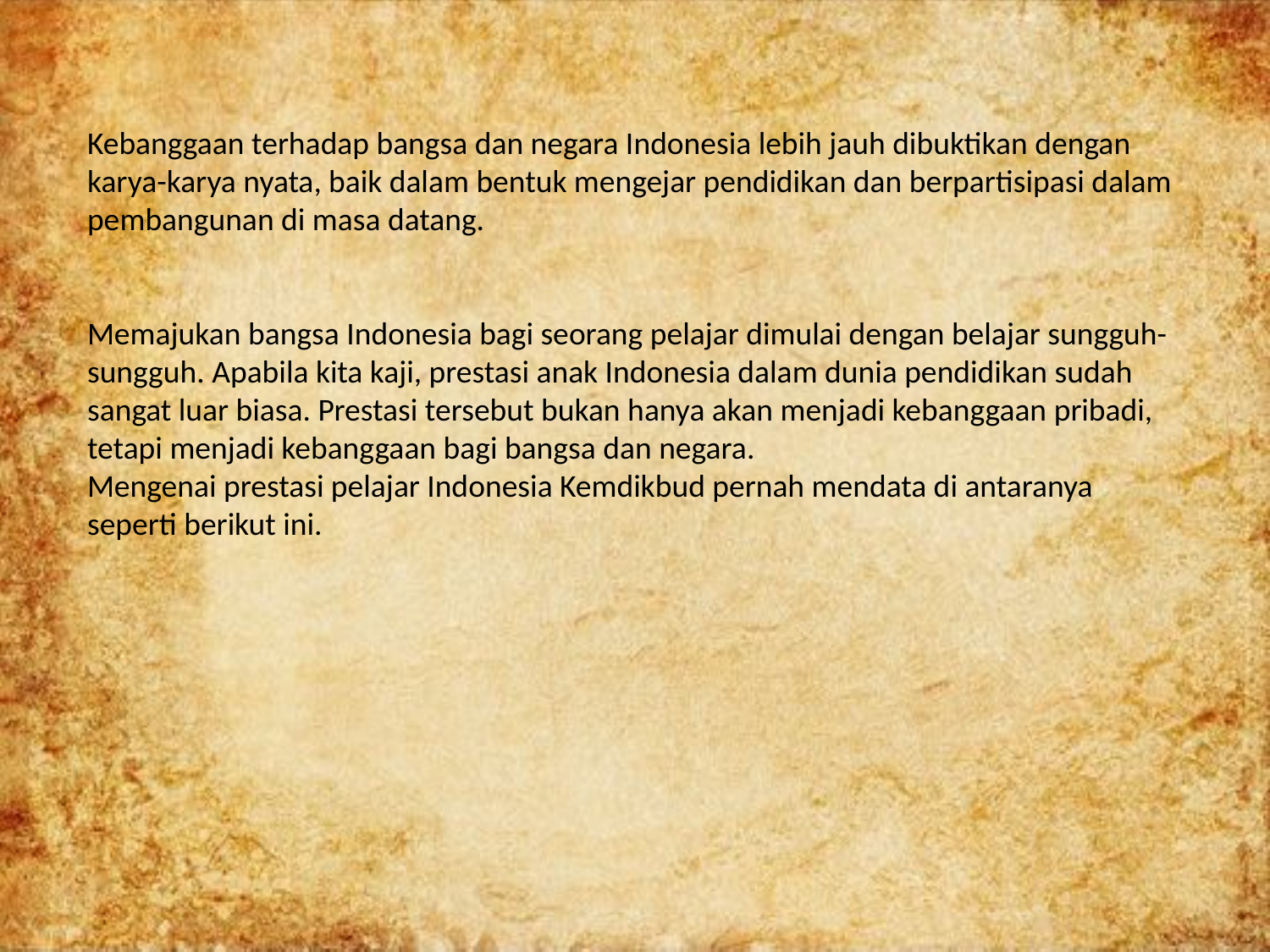

Kebanggaan terhadap bangsa dan negara Indonesia lebih jauh dibuktikan dengan karya-karya nyata, baik dalam bentuk mengejar pendidikan dan berpartisipasi dalam pembangunan di masa datang.

Memajukan bangsa Indonesia bagi seorang pelajar dimulai dengan belajar sungguh-sungguh. Apabila kita kaji, prestasi anak Indonesia dalam dunia pendidikan sudah sangat luar biasa. Prestasi tersebut bukan hanya akan menjadi kebanggaan pribadi, tetapi menjadi kebanggaan bagi bangsa dan negara.
Mengenai prestasi pelajar Indonesia Kemdikbud pernah mendata di antaranya seperti berikut ini.